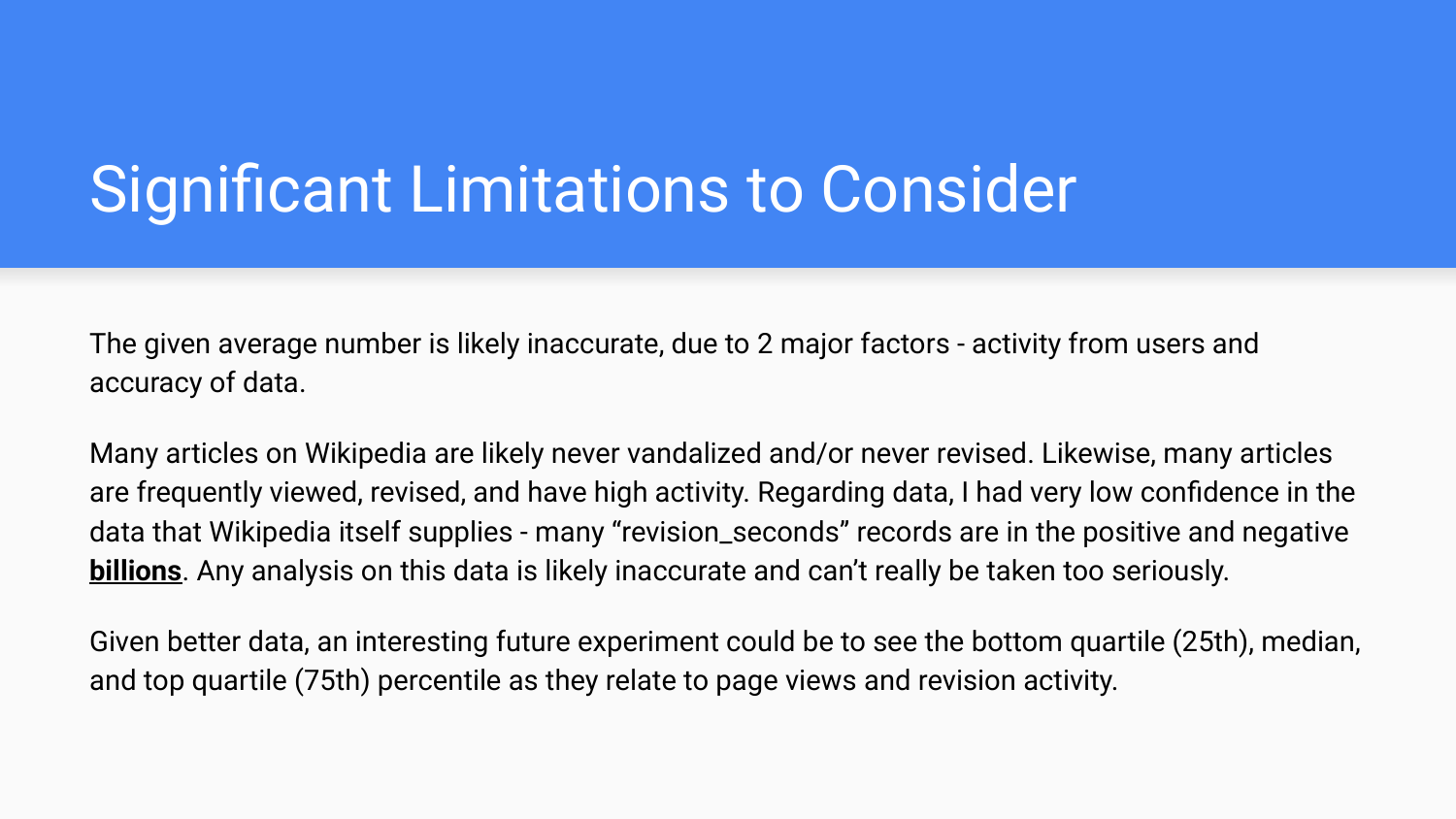

Significant Limitations to Consider
The given average number is likely inaccurate, due to 2 major factors - activity from users and accuracy of data.
Many articles on Wikipedia are likely never vandalized and/or never revised. Likewise, many articles are frequently viewed, revised, and have high activity. Regarding data, I had very low confidence in the data that Wikipedia itself supplies - many “revision_seconds” records are in the positive and negative billions. Any analysis on this data is likely inaccurate and can’t really be taken too seriously.
Given better data, an interesting future experiment could be to see the bottom quartile (25th), median, and top quartile (75th) percentile as they relate to page views and revision activity.